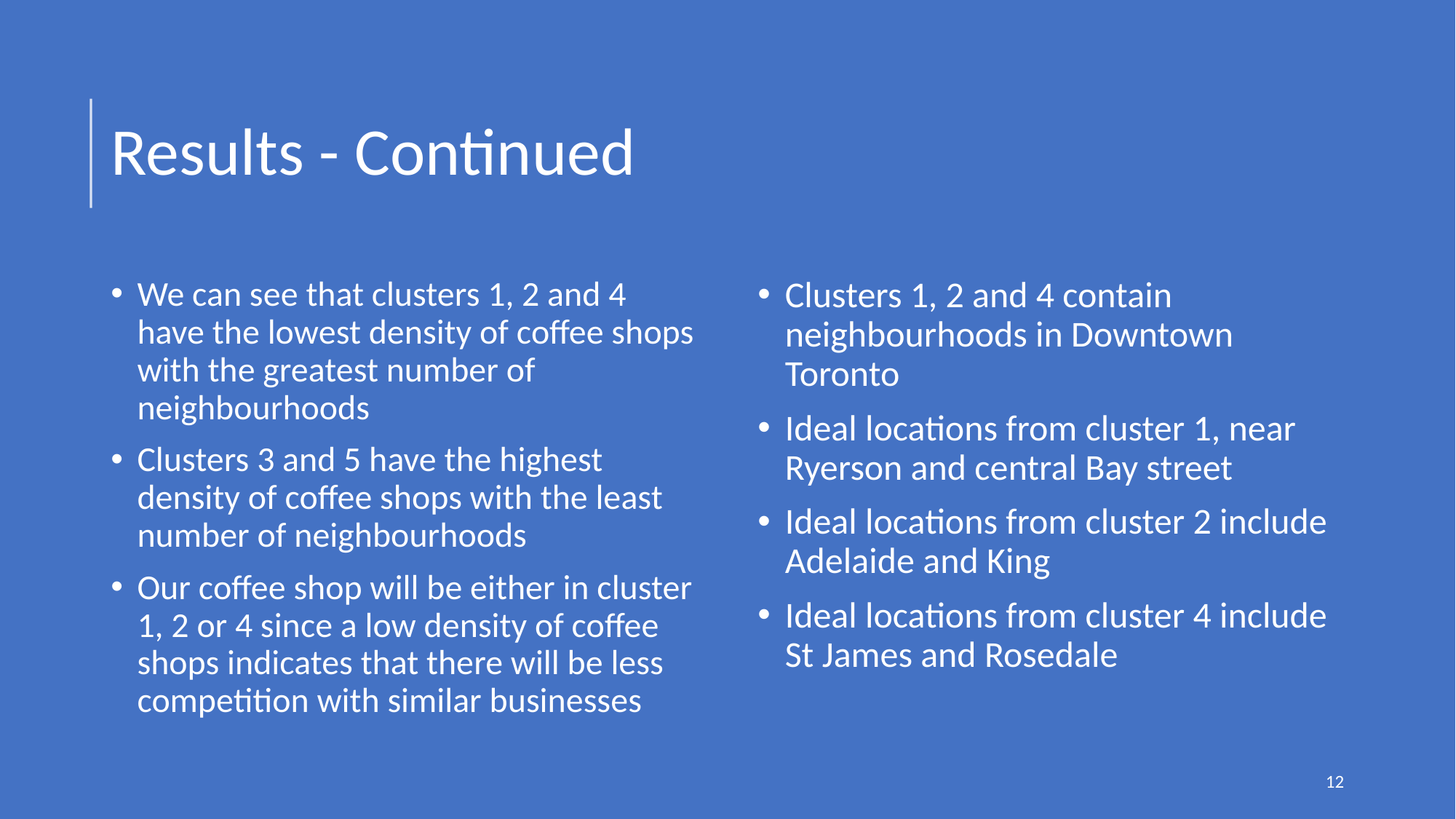

# Results - Continued
We can see that clusters 1, 2 and 4 have the lowest density of coffee shops with the greatest number of neighbourhoods
Clusters 3 and 5 have the highest density of coffee shops with the least number of neighbourhoods
Our coffee shop will be either in cluster 1, 2 or 4 since a low density of coffee shops indicates that there will be less competition with similar businesses
Clusters 1, 2 and 4 contain neighbourhoods in Downtown Toronto
Ideal locations from cluster 1, near Ryerson and central Bay street
Ideal locations from cluster 2 include Adelaide and King
Ideal locations from cluster 4 include St James and Rosedale
12